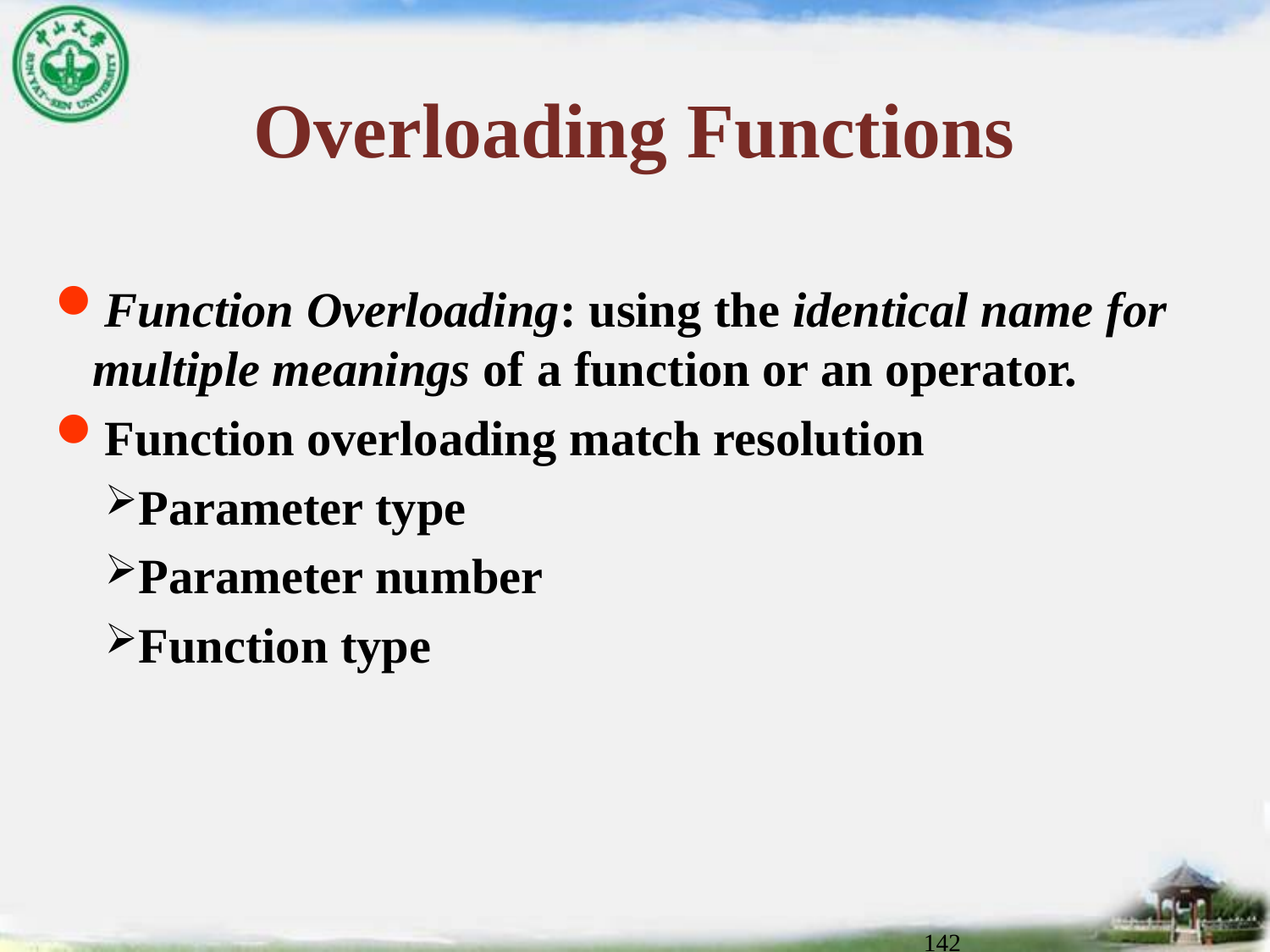

# Overloading Functions
Function Overloading: using the identical name for multiple meanings of a function or an operator.
Function overloading match resolution
Parameter type
Parameter number
Function type
142